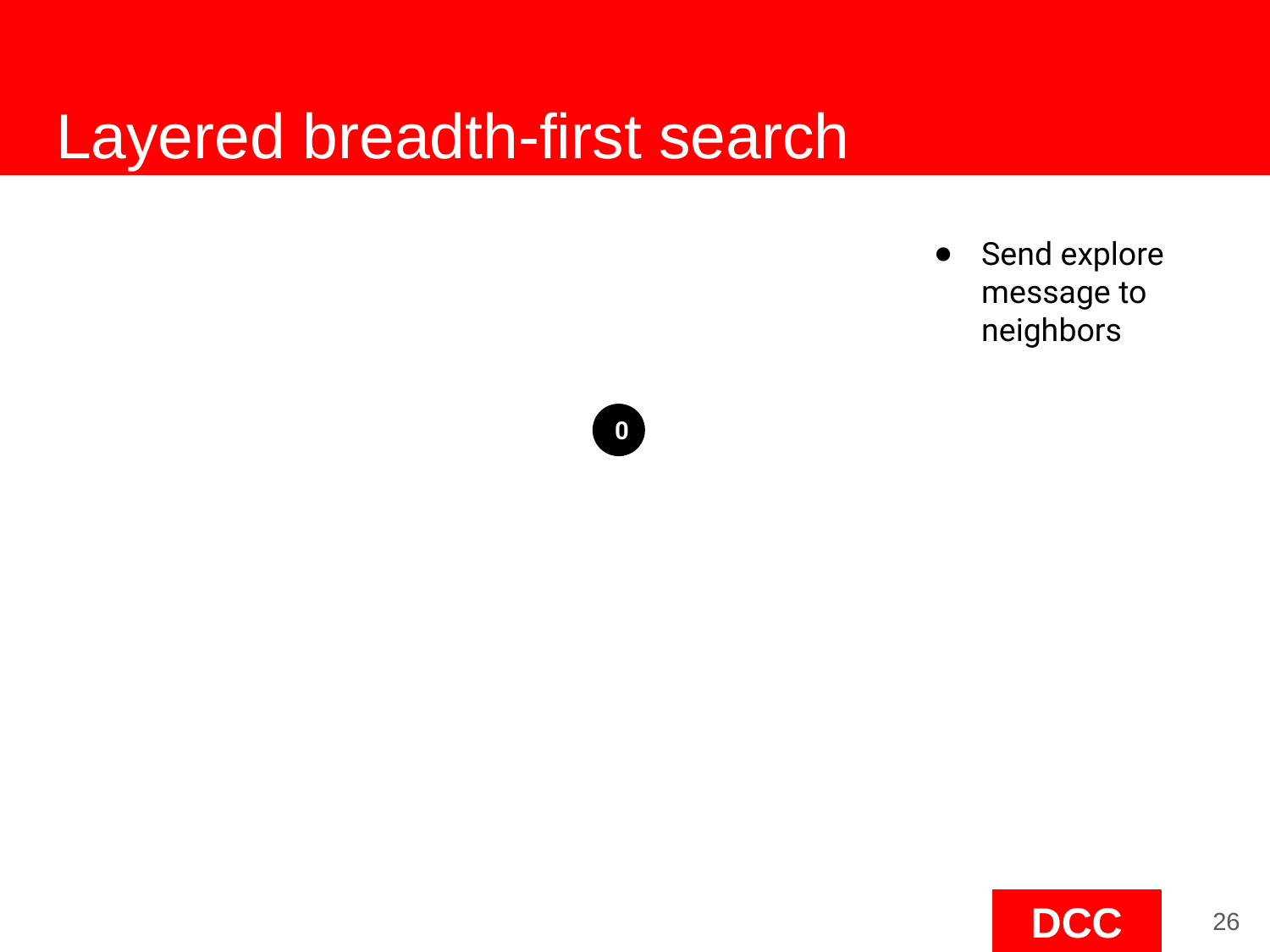

# Layered breadth-first search
Send explore message to neighbors
0
26